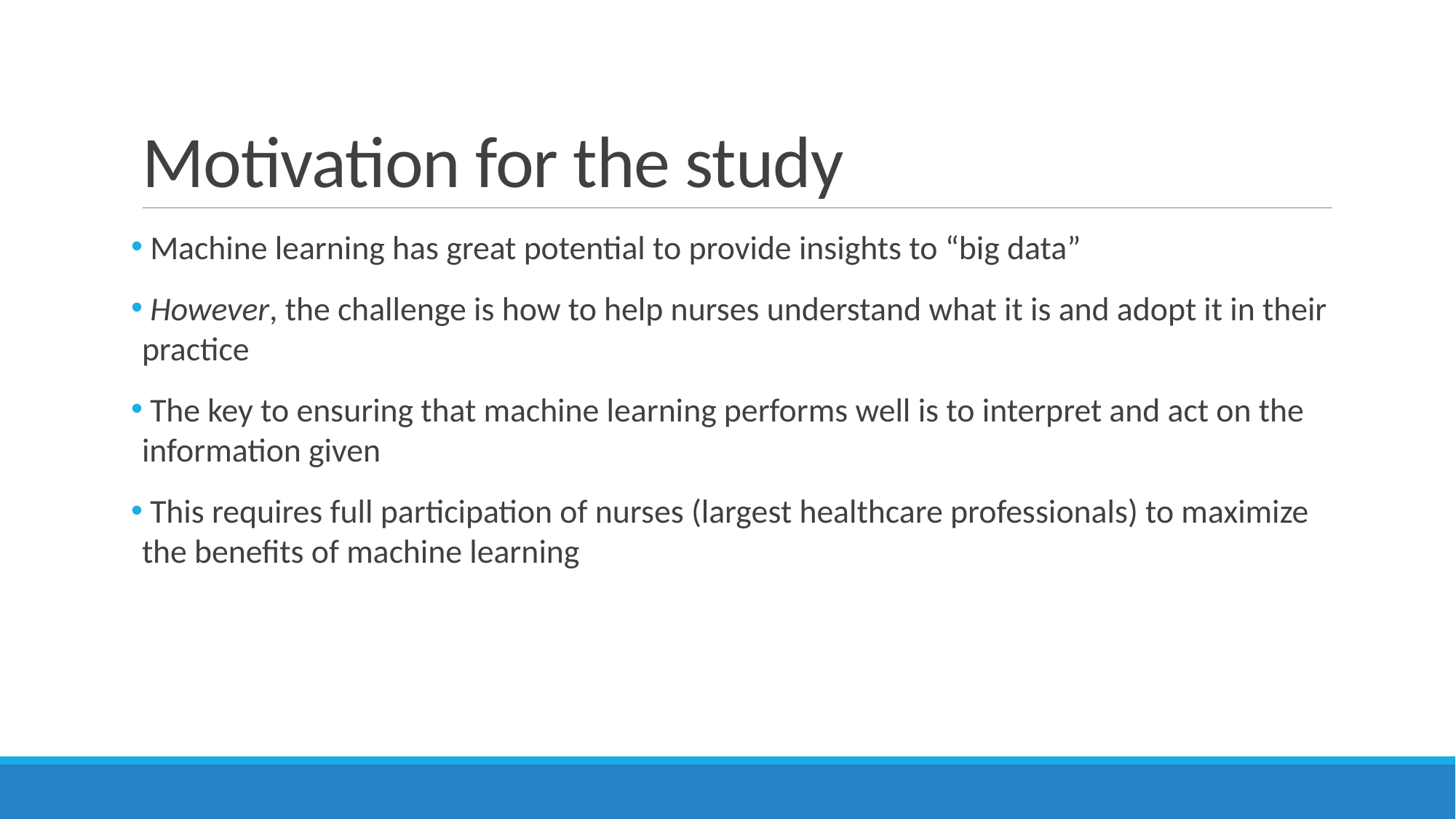

# Motivation for the study
 Machine learning has great potential to provide insights to “big data”
 However, the challenge is how to help nurses understand what it is and adopt it in their practice
 The key to ensuring that machine learning performs well is to interpret and act on the information given
 This requires full participation of nurses (largest healthcare professionals) to maximize the benefits of machine learning